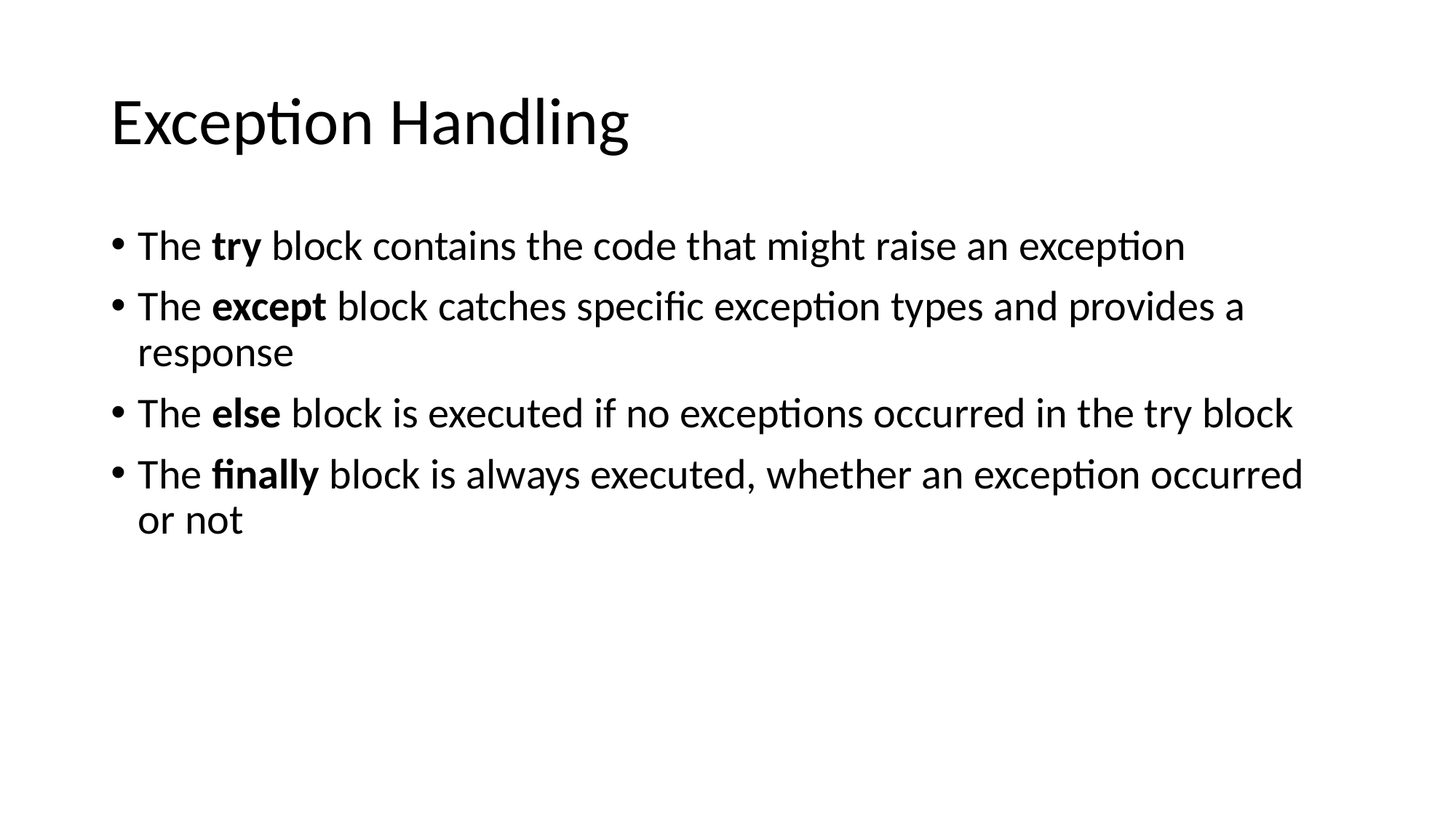

# Exception Handling
The try block contains the code that might raise an exception
The except block catches specific exception types and provides a response
The else block is executed if no exceptions occurred in the try block
The finally block is always executed, whether an exception occurred or not